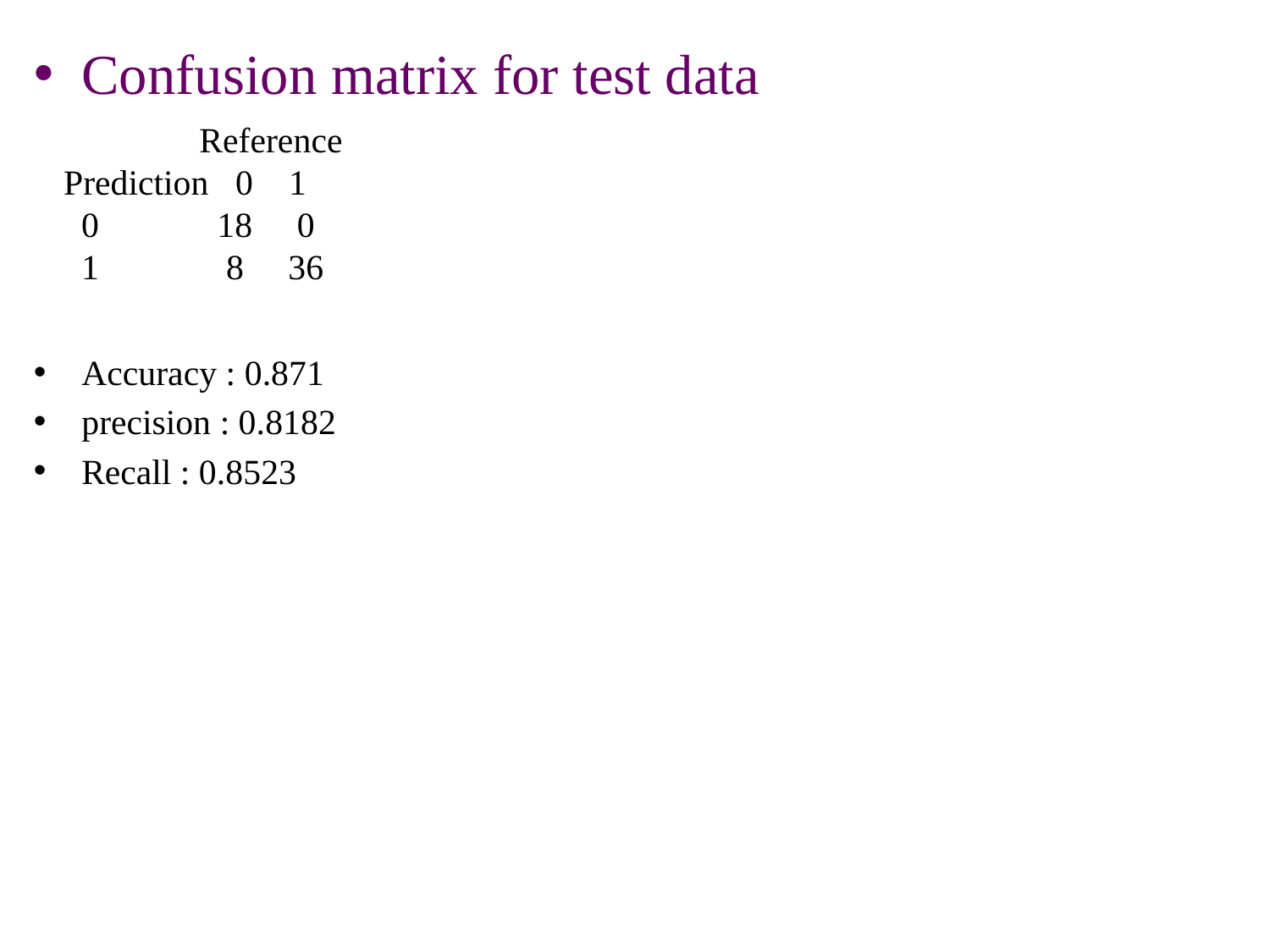

Confusion matrix for test data

Accuracy : 0.871
precision : 0.8182
Recall : 0.8523

          	 Reference
Prediction   0    1
  0  	   18     0
  1 	    8     36